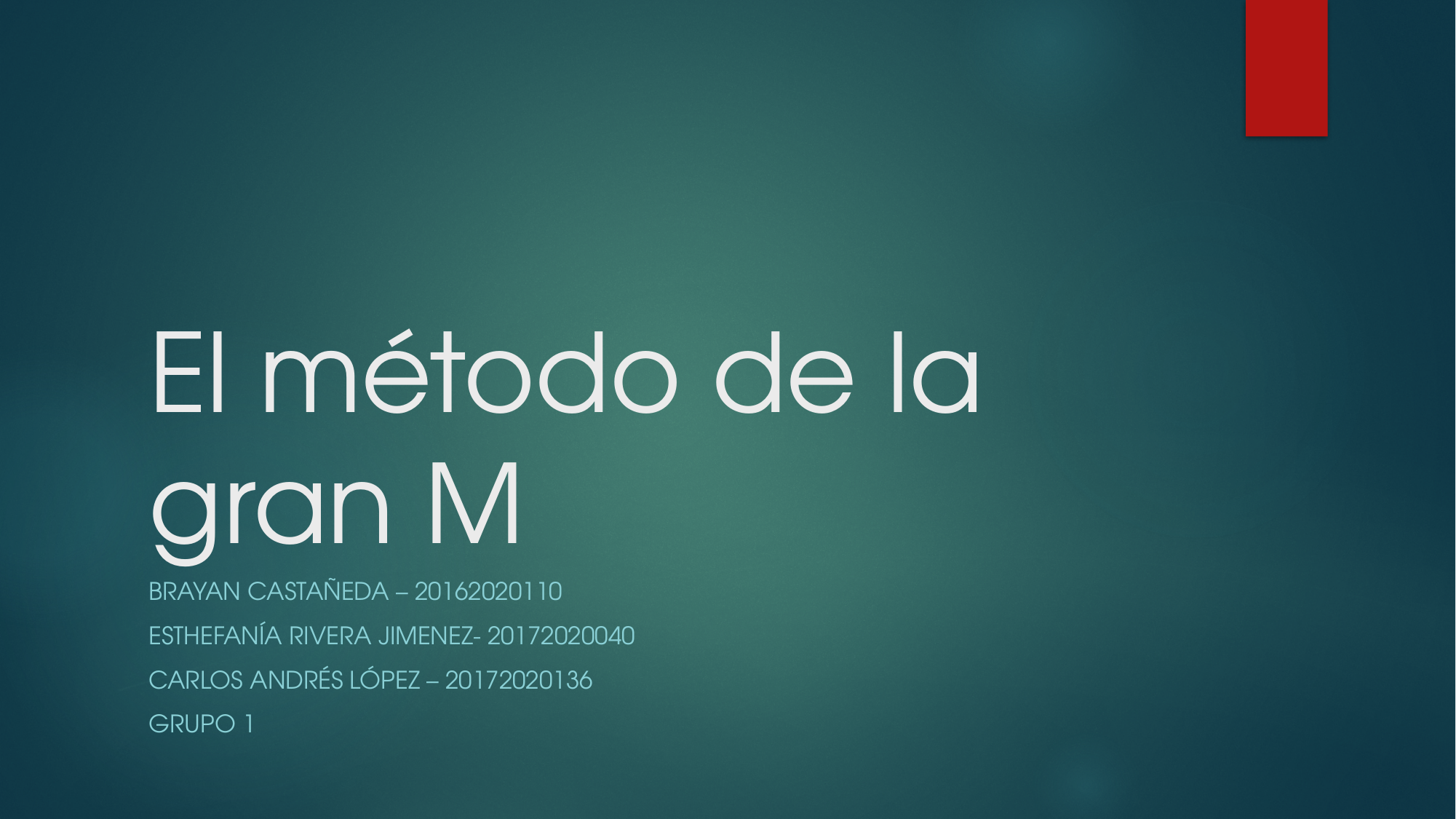

# El método de la gran M
Brayan Castañeda – 20162020110
Esthefanía Rivera Jimenez- 20172020040
Carlos Andrés López – 20172020136
Grupo 1